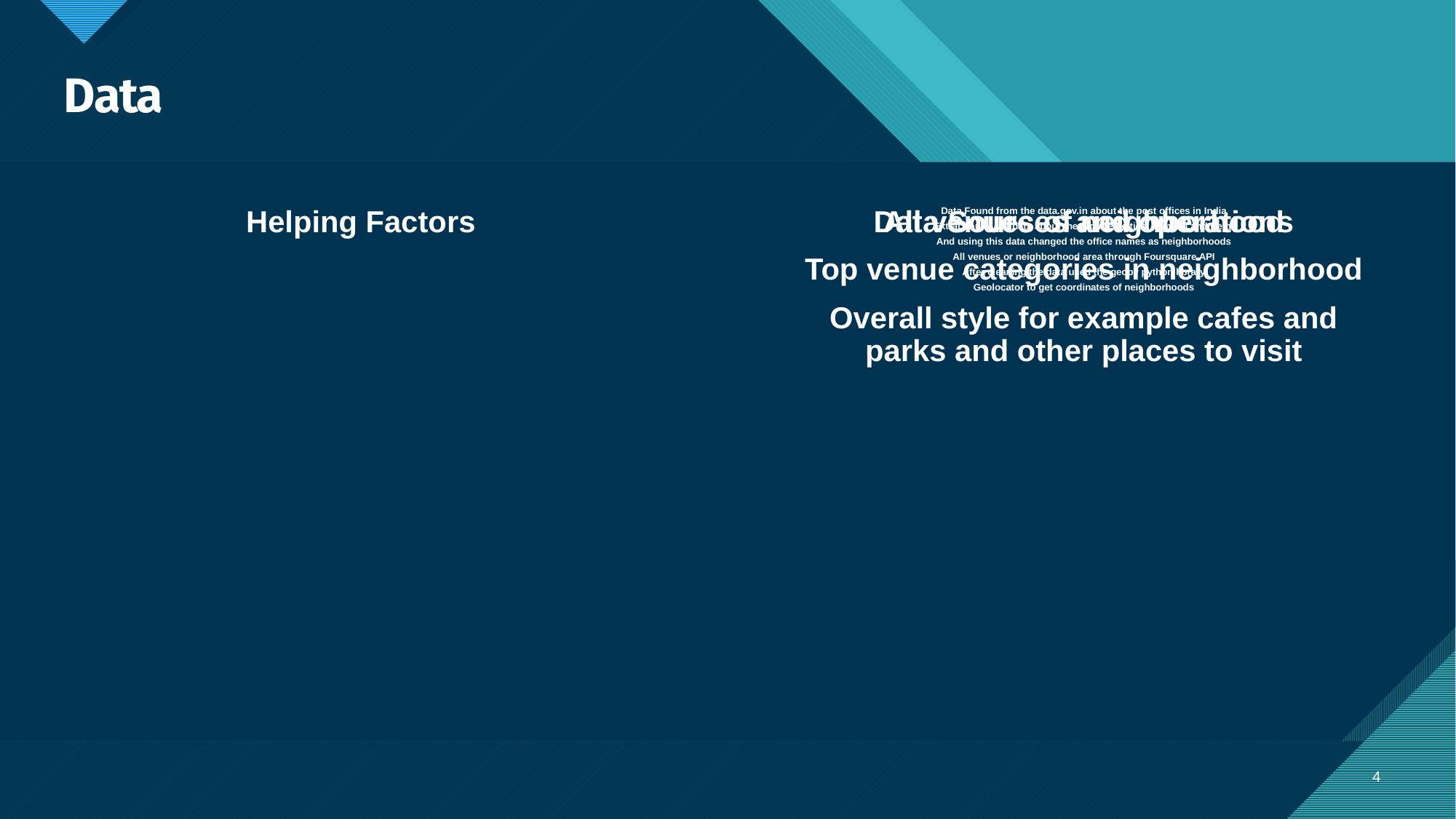

# Data
Helping Factors
Data Sources and operations
All venues of neighborhood
Top venue categories in neighborhood
Overall style for example cafes and parks and other places to visit
Data Found from the data.gov.in about the post offices in India
Extraction of the data about the required cities, Mumbai and Delhi
And using this data changed the office names as neighborhoods
All venues or neighborhood area through Foursquare API
After cleaning the data used the geopy python library
Geolocator to get coordinates of neighborhoods
4